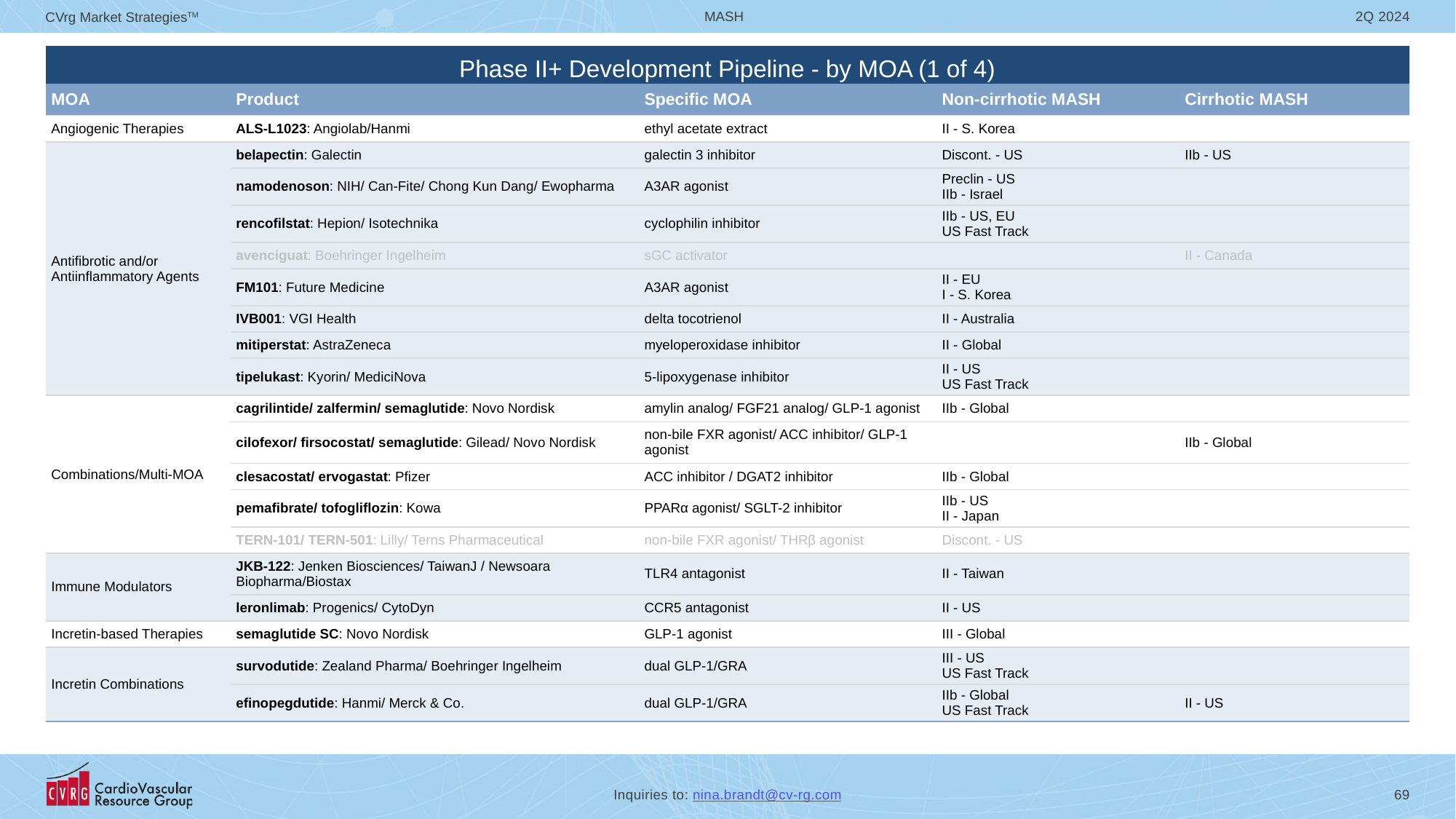

# Phase II+ Development Pipeline - by MOA (1 of 4)
|  |  |  |  |  |
| --- | --- | --- | --- | --- |
| MOA | Product | Specific MOA | Non-cirrhotic MASH | Cirrhotic MASH |
| Angiogenic Therapies | ALS-L1023: Angiolab/Hanmi | ethyl acetate extract | II - S. Korea |  |
| Antifibrotic and/or Antiinflammatory Agents | belapectin: Galectin | galectin 3 inhibitor | Discont. - US | IIb - US |
|  | namodenoson: NIH/ Can-Fite/ Chong Kun Dang/ Ewopharma | A3AR agonist | Preclin - US IIb - Israel |  |
|  | rencofilstat: Hepion/ Isotechnika | cyclophilin inhibitor | IIb - US, EU US Fast Track |  |
|  | avenciguat: Boehringer Ingelheim | sGC activator |  | II - Canada |
|  | FM101: Future Medicine | A3AR agonist | II - EU I - S. Korea |  |
|  | IVB001: VGI Health | delta tocotrienol | II - Australia |  |
|  | mitiperstat: AstraZeneca | myeloperoxidase inhibitor | II - Global |  |
|  | tipelukast: Kyorin/ MediciNova | 5-lipoxygenase inhibitor | II - US US Fast Track |  |
| Combinations/Multi-MOA | cagrilintide/ zalfermin/ semaglutide: Novo Nordisk | amylin analog/ FGF21 analog/ GLP-1 agonist | IIb - Global |  |
| Combinations/Multi-MOA | cilofexor/ firsocostat/ semaglutide: Gilead/ Novo Nordisk | non-bile FXR agonist/ ACC inhibitor/ GLP-1 agonist |  | IIb - Global |
|  | clesacostat/ ervogastat: Pfizer | ACC inhibitor / DGAT2 inhibitor | IIb - Global |  |
|  | pemafibrate/ tofogliflozin: Kowa | PPARα agonist/ SGLT-2 inhibitor | IIb - US II - Japan |  |
|  | TERN-101/ TERN-501: Lilly/ Terns Pharmaceutical | non-bile FXR agonist/ THRβ agonist | Discont. - US |  |
| Immune Modulators | JKB-122: Jenken Biosciences/ TaiwanJ / Newsoara Biopharma/Biostax | TLR4 antagonist | II - Taiwan |  |
|  | leronlimab: Progenics/ CytoDyn | CCR5 antagonist | II - US |  |
| Incretin-based Therapies | semaglutide SC: Novo Nordisk | GLP-1 agonist | III - Global |  |
| Incretin Combinations | survodutide: Zealand Pharma/ Boehringer Ingelheim | dual GLP-1/GRA | III - US US Fast Track |  |
|  | efinopegdutide: Hanmi/ Merck & Co. | dual GLP-1/GRA | IIb - Global US Fast Track | II - US |